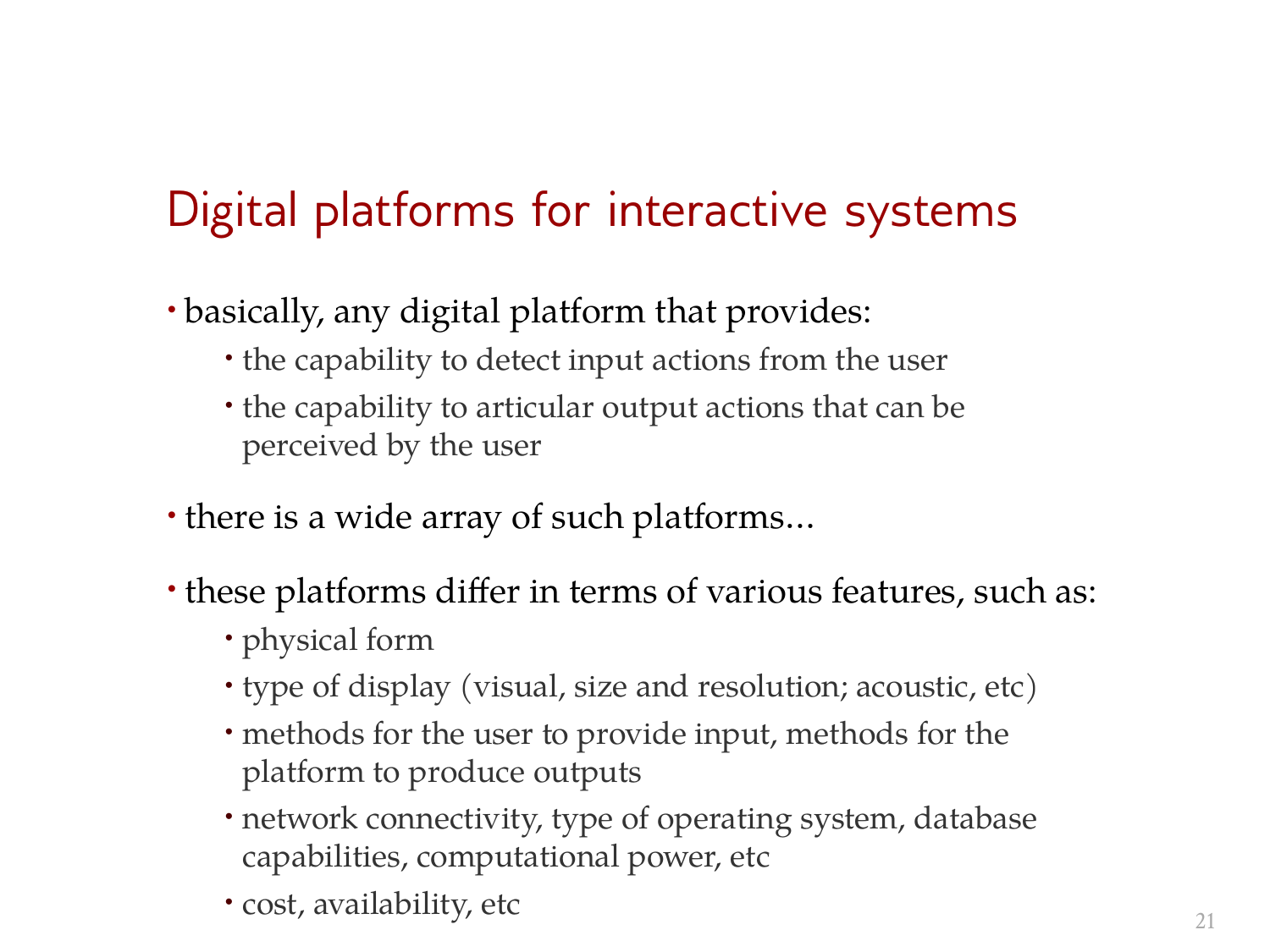

# Digital platforms for interactive systems
basically, any digital platform that provides:
the capability to detect input actions from the user
the capability to articular output actions that can be perceived by the user
there is a wide array of such platforms…
these platforms differ in terms of various features, such as:
physical form
type of display (visual, size and resolution; acoustic, etc)
methods for the user to provide input, methods for the platform to produce outputs
network connectivity, type of operating system, database capabilities, computational power, etc
cost, availability, etc

21